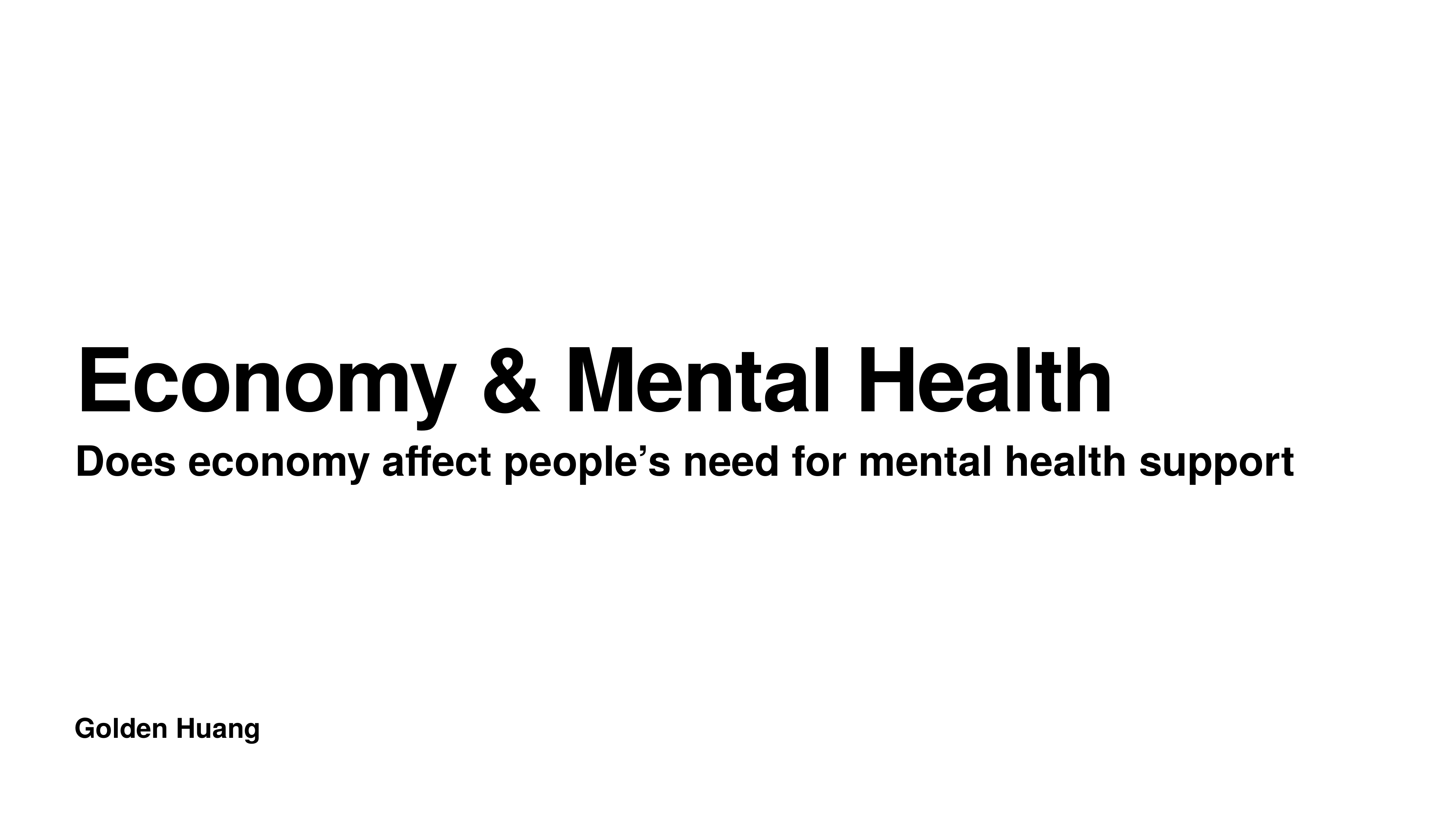

# Economy & Mental Health
Does economy affect people’s need for mental health support
Golden Huang